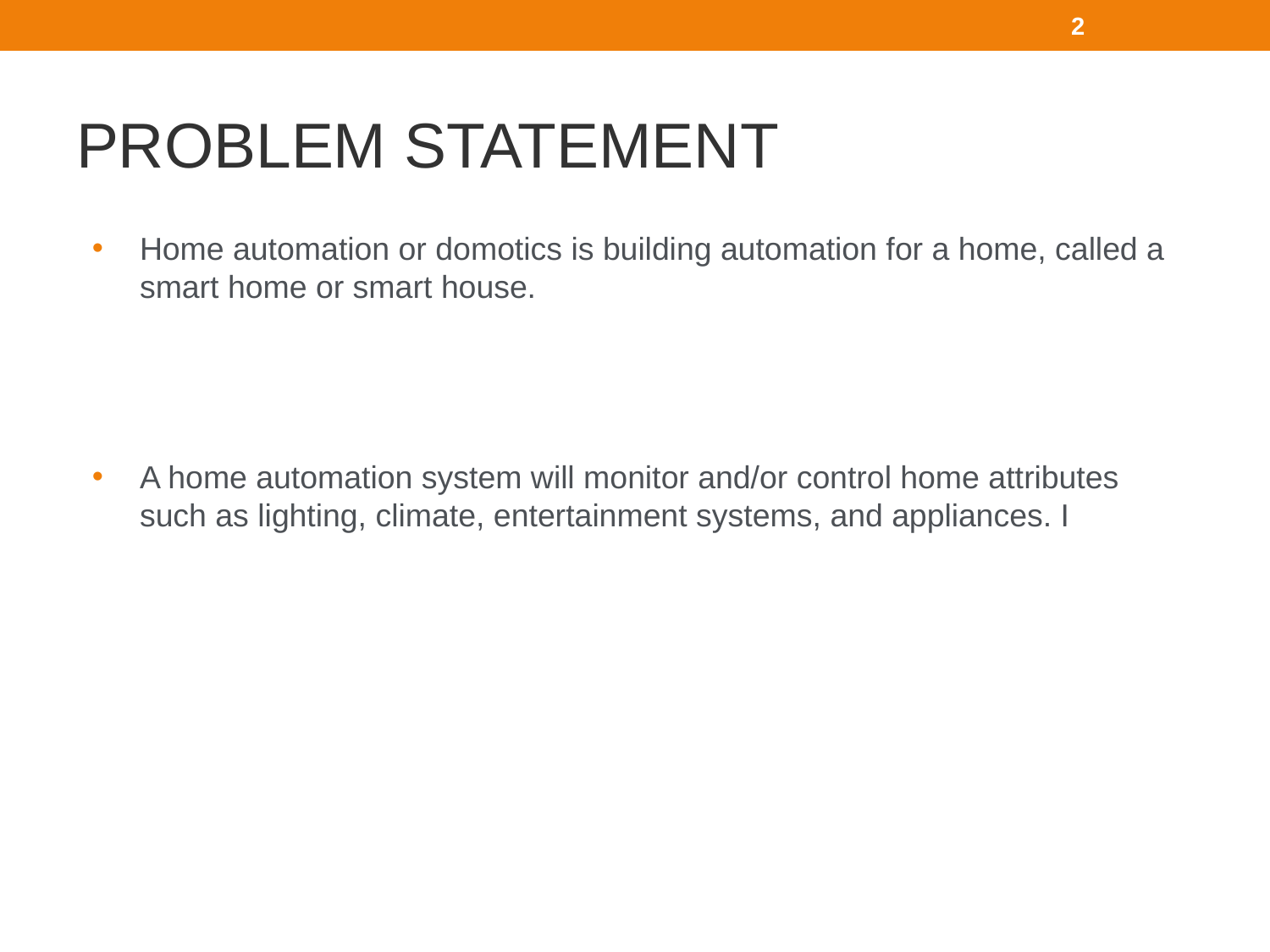

2
# PROBLEM STATEMENT
Home automation or domotics is building automation for a home, called a smart home or smart house.

A home automation system will monitor and/or control home attributes such as lighting, climate, entertainment systems, and appliances. I